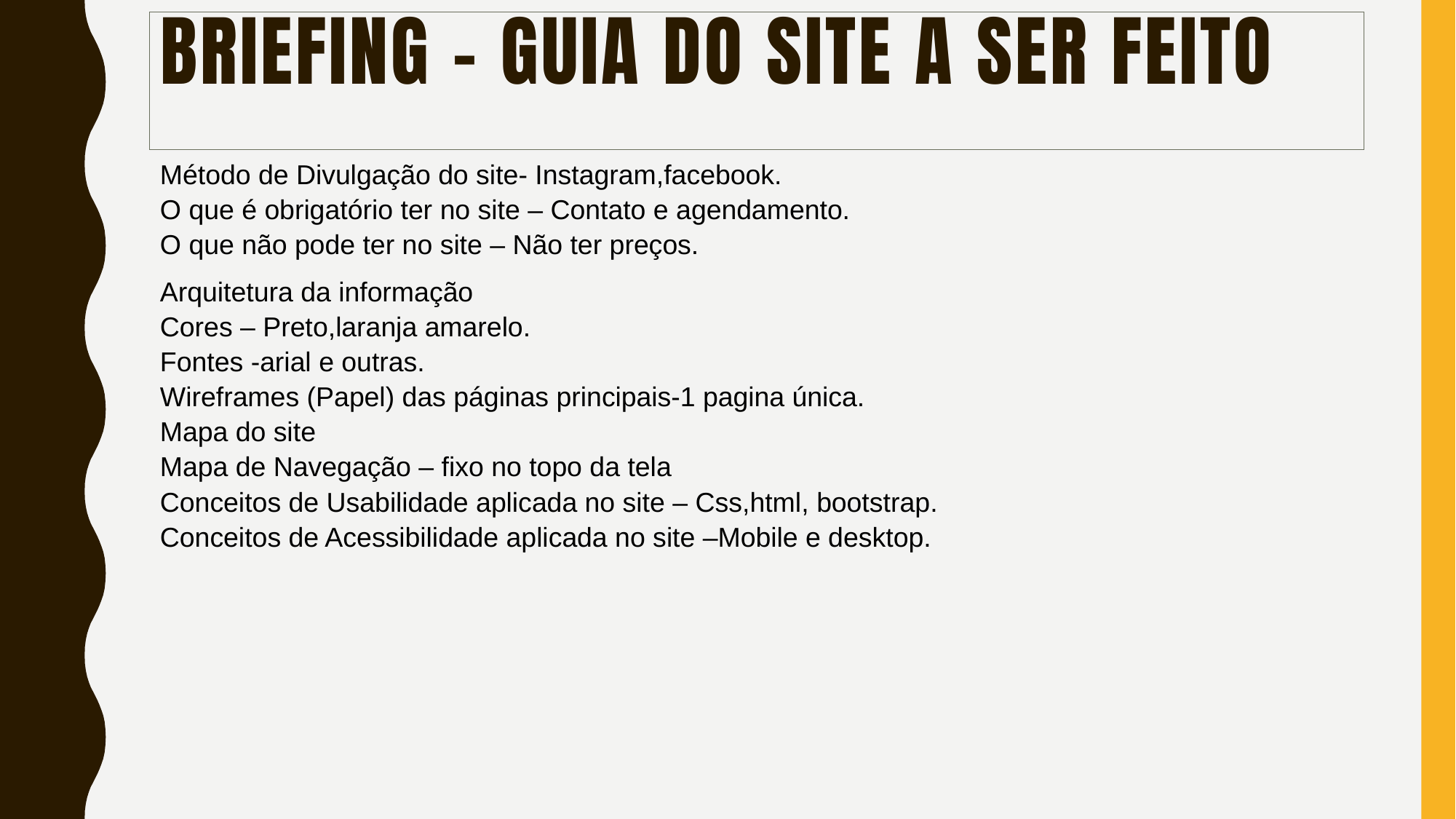

# BRIEFING – guia do site a ser feito
Método de Divulgação do site- Instagram,facebook.
O que é obrigatório ter no site – Contato e agendamento.
O que não pode ter no site – Não ter preços.
Arquitetura da informação
Cores – Preto,laranja amarelo.
Fontes -arial e outras.
Wireframes (Papel) das páginas principais-1 pagina única.
Mapa do site
Mapa de Navegação – fixo no topo da tela
Conceitos de Usabilidade aplicada no site – Css,html, bootstrap.
Conceitos de Acessibilidade aplicada no site –Mobile e desktop.